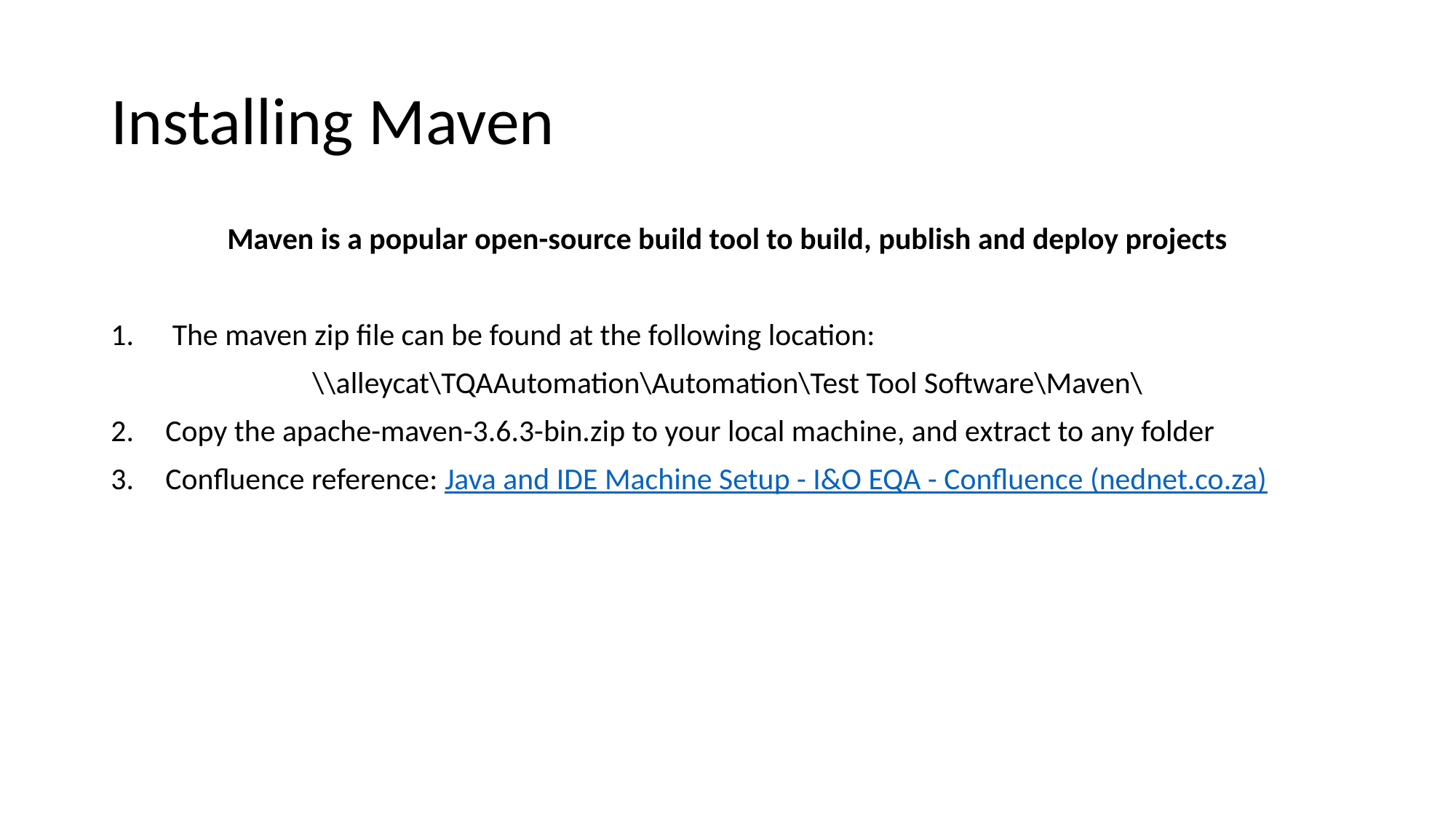

# Installing Maven
Maven is a popular open-source build tool to build, publish and deploy projects

The maven zip file can be found at the following location:
\\alleycat\TQAAutomation\Automation\Test Tool Software\Maven\
Copy the apache-maven-3.6.3-bin.zip to your local machine, and extract to any folder
Confluence reference: Java and IDE Machine Setup - I&O EQA - Confluence (nednet.co.za)